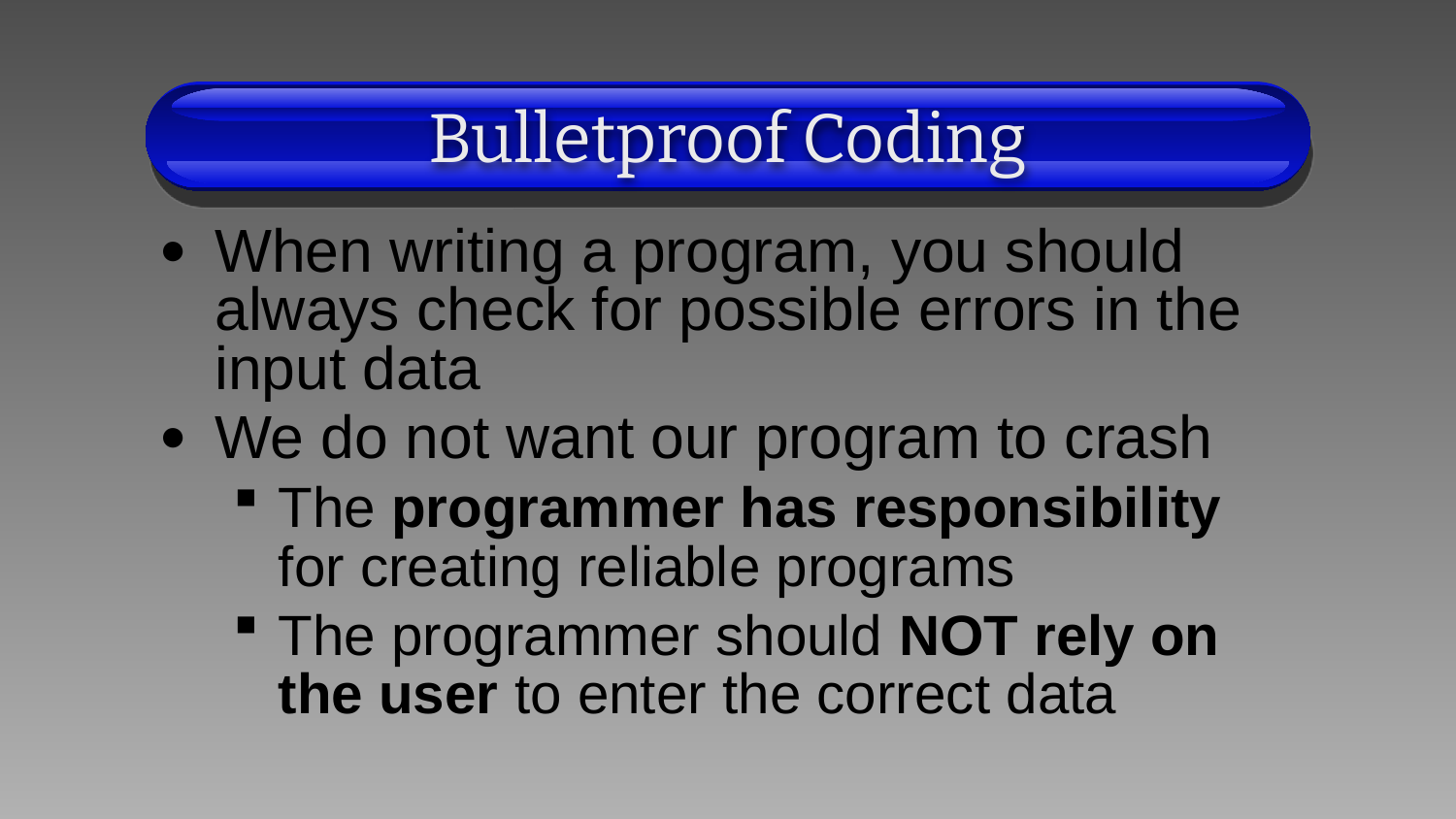

# Bulletproof Coding
When writing a program, you should always check for possible errors in the input data
We do not want our program to crash
The programmer has responsibility for creating reliable programs
The programmer should NOT rely on the user to enter the correct data